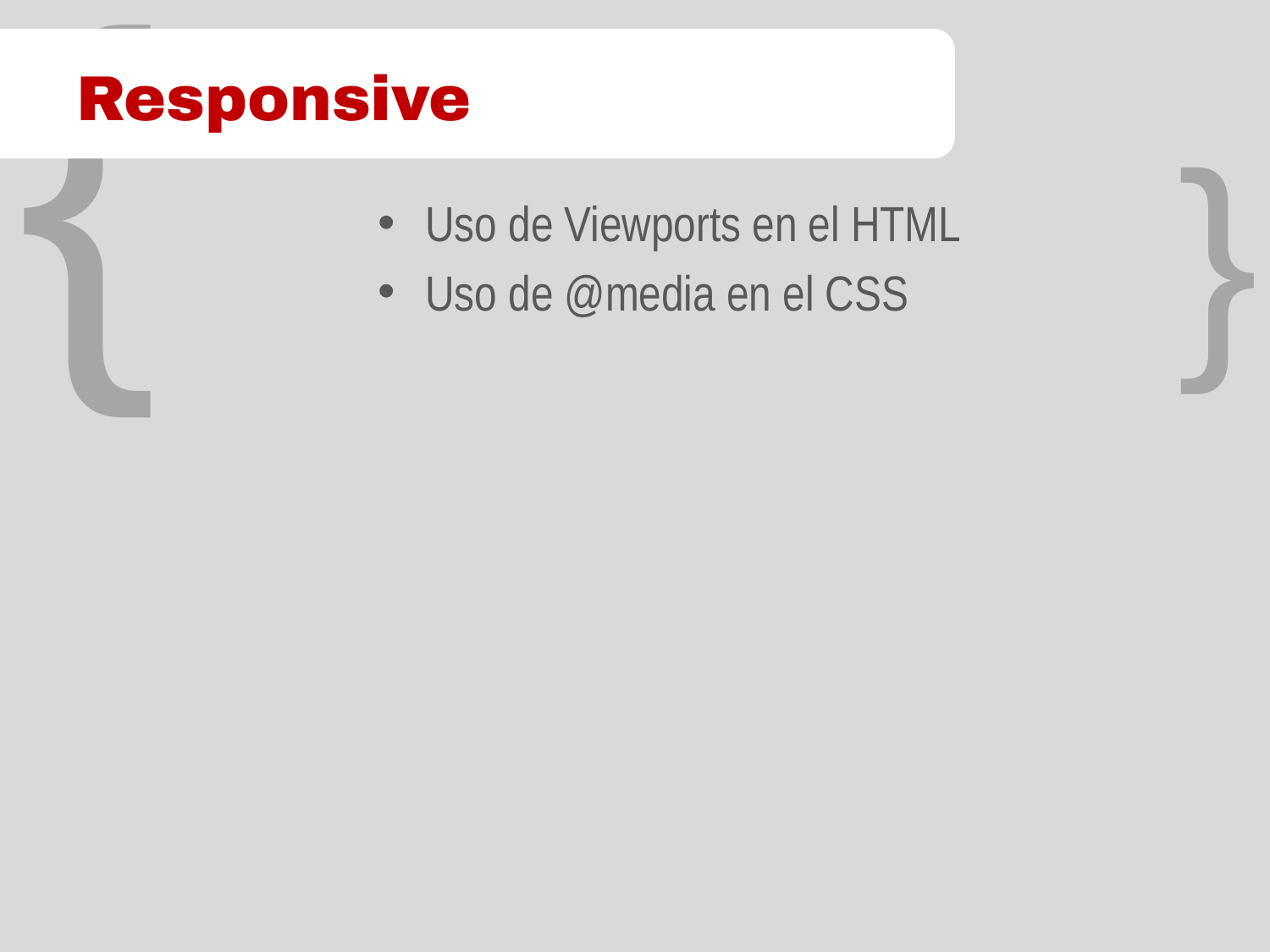

# Responsive
Uso de Viewports en el HTML
Uso de @media en el CSS